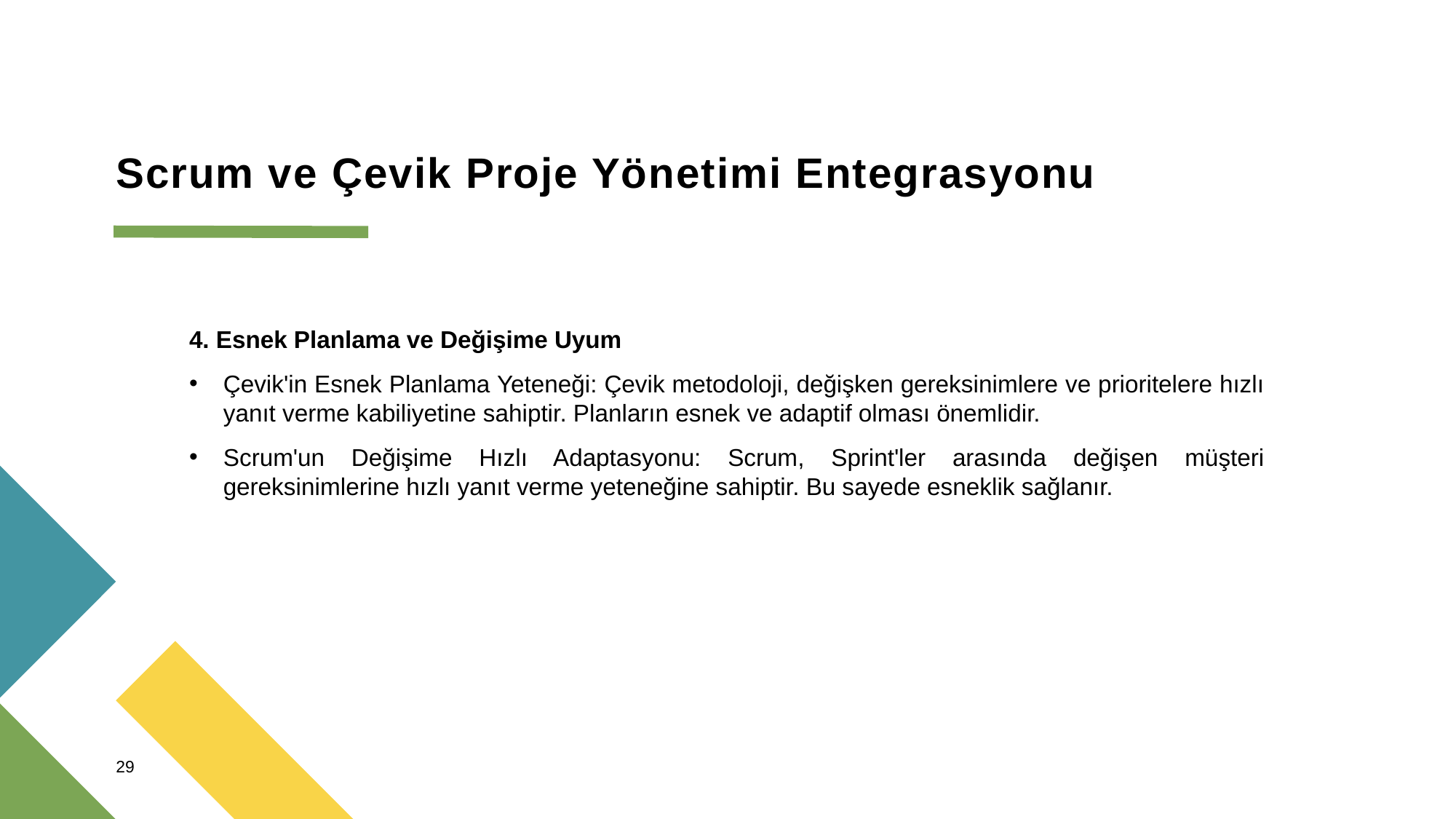

# Scrum ve Çevik Proje Yönetimi Entegrasyonu
4. Esnek Planlama ve Değişime Uyum
Çevik'in Esnek Planlama Yeteneği: Çevik metodoloji, değişken gereksinimlere ve prioritelere hızlı yanıt verme kabiliyetine sahiptir. Planların esnek ve adaptif olması önemlidir.
Scrum'un Değişime Hızlı Adaptasyonu: Scrum, Sprint'ler arasında değişen müşteri gereksinimlerine hızlı yanıt verme yeteneğine sahiptir. Bu sayede esneklik sağlanır.
29